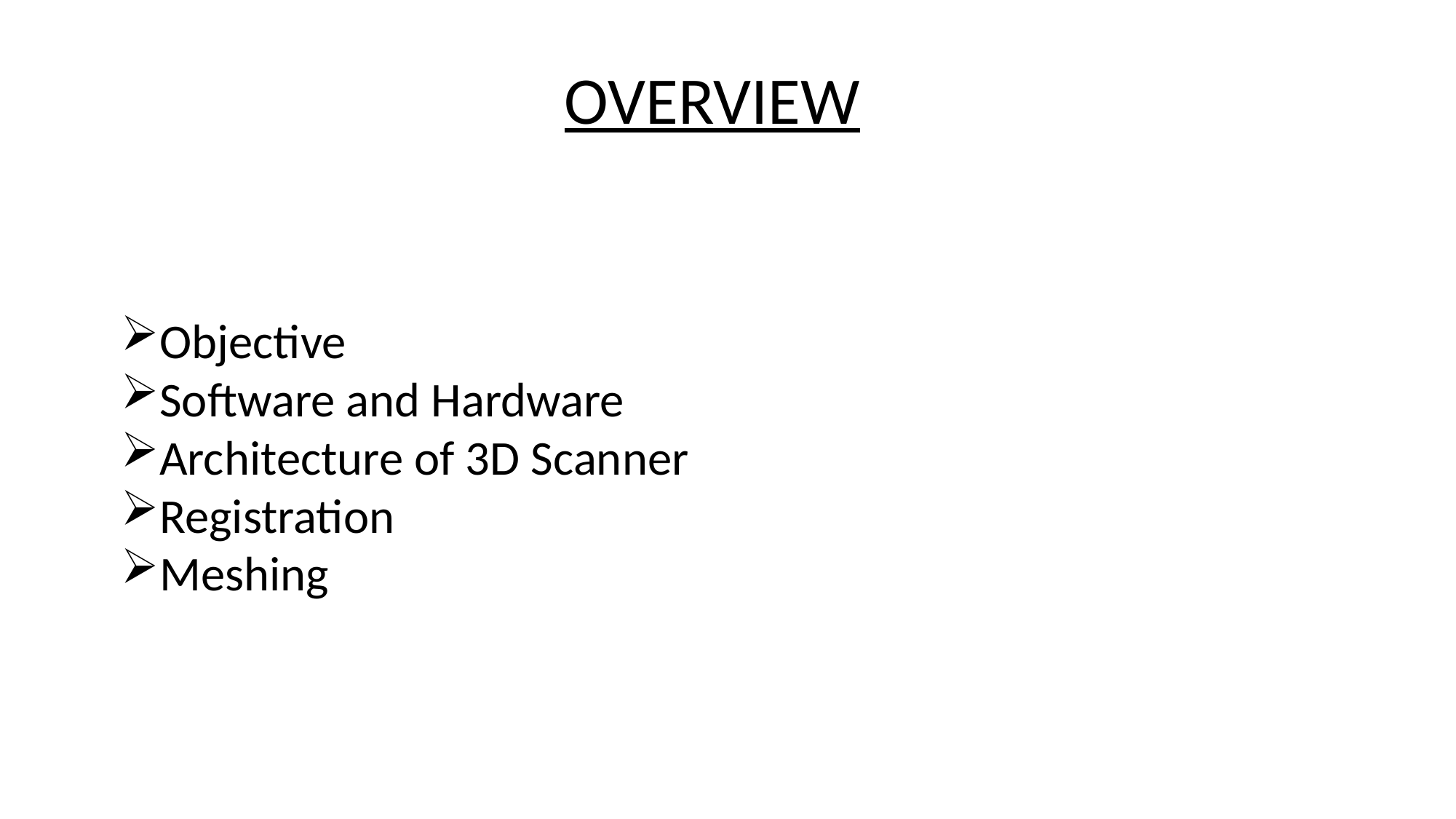

# OVERVIEW
Objective
Software and Hardware
Architecture of 3D Scanner
Registration
Meshing